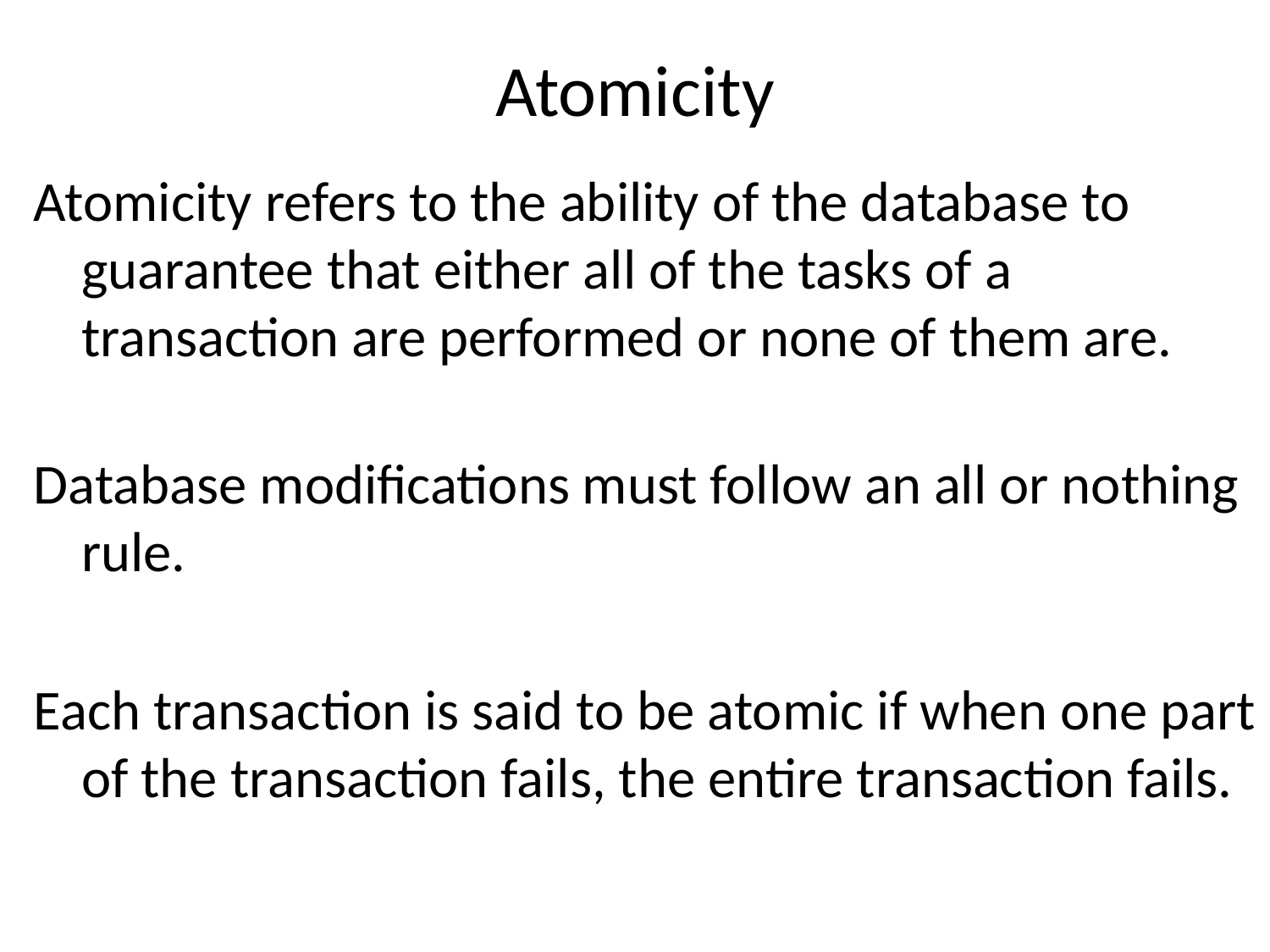

# Atomicity
Atomicity refers to the ability of the database to guarantee that either all of the tasks of a transaction are performed or none of them are.
Database modifications must follow an all or nothing rule.

Each transaction is said to be atomic if when one part of the transaction fails, the entire transaction fails.